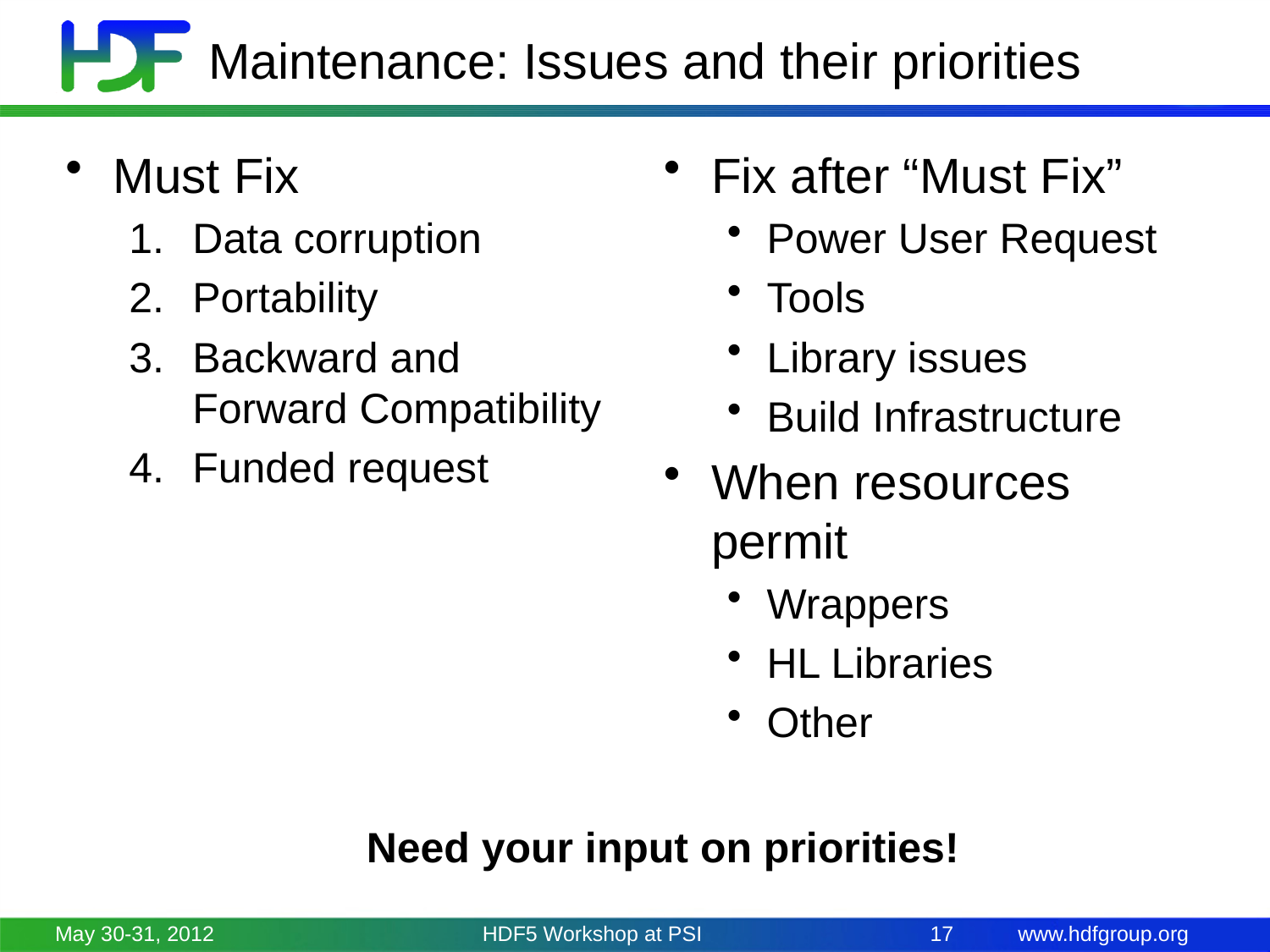

# Maintenance: Issues and their priorities
Must Fix
Data corruption
Portability
Backward and Forward Compatibility
Funded request

Fix after “Must Fix”
Power User Request
Tools
Library issues
Build Infrastructure
When resources permit
Wrappers
HL Libraries
Other

Need your input on priorities!
May 30-31, 2012
HDF5 Workshop at PSI
17